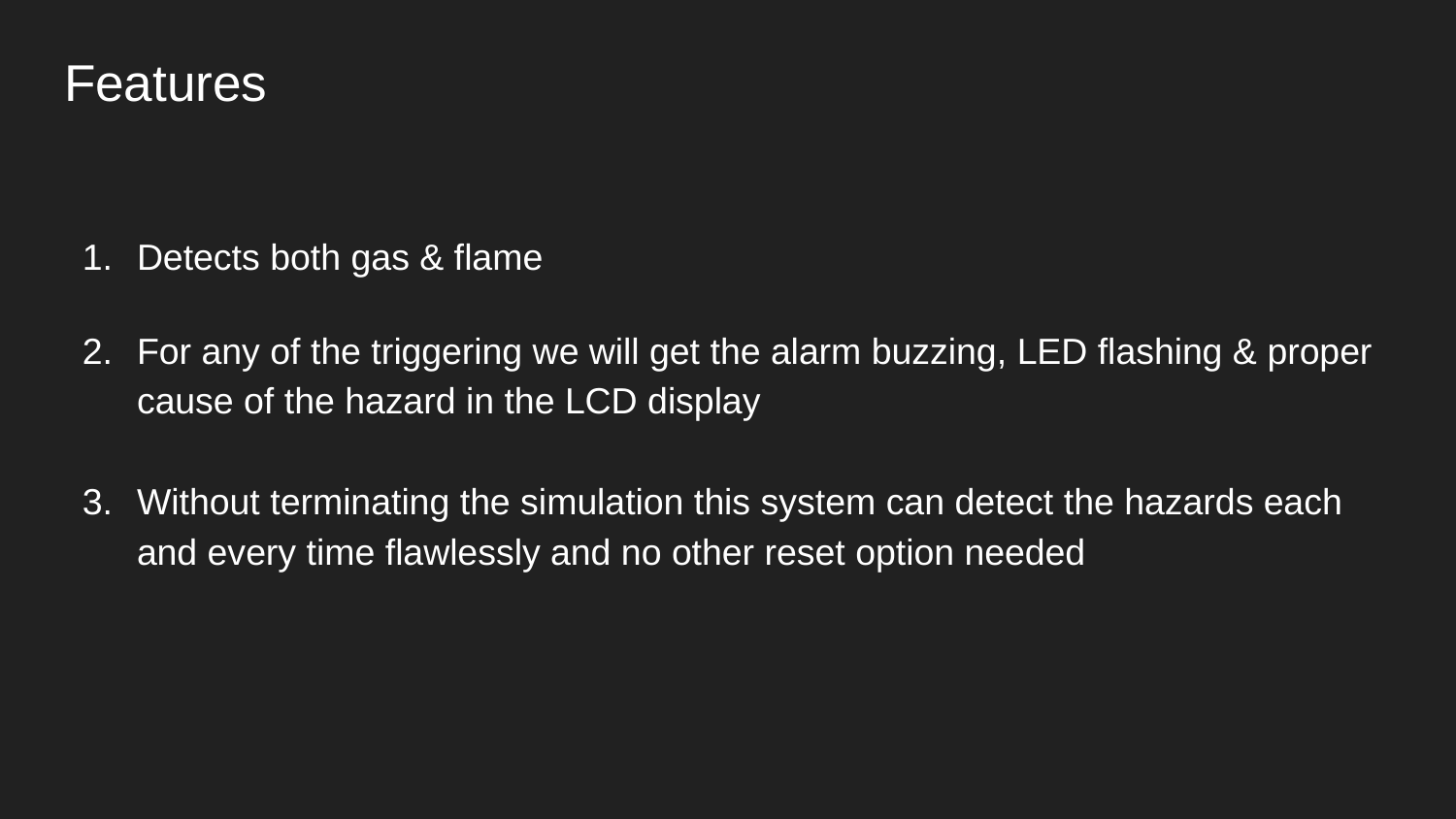

# Features
Detects both gas & flame
For any of the triggering we will get the alarm buzzing, LED flashing & proper cause of the hazard in the LCD display
Without terminating the simulation this system can detect the hazards each and every time flawlessly and no other reset option needed